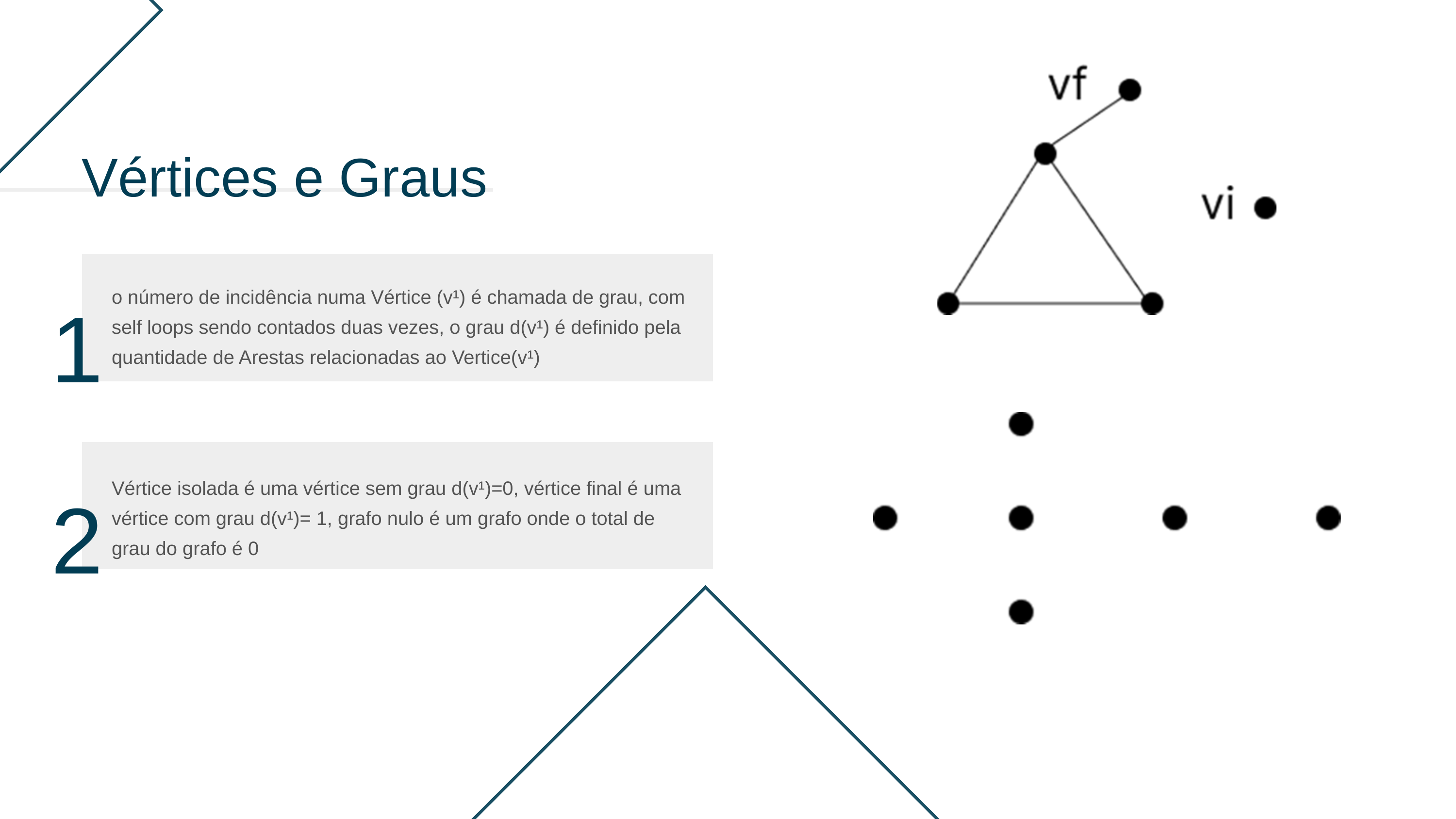

Vértices e Graus

1
o número de incidência numa Vértice (v¹) é chamada de grau, com self loops sendo contados duas vezes, o grau d(v¹) é definido pela quantidade de Arestas relacionadas ao Vertice(v¹)

2
Vértice isolada é uma vértice sem grau d(v¹)=0, vértice final é uma vértice com grau d(v¹)= 1, grafo nulo é um grafo onde o total de grau do grafo é 0